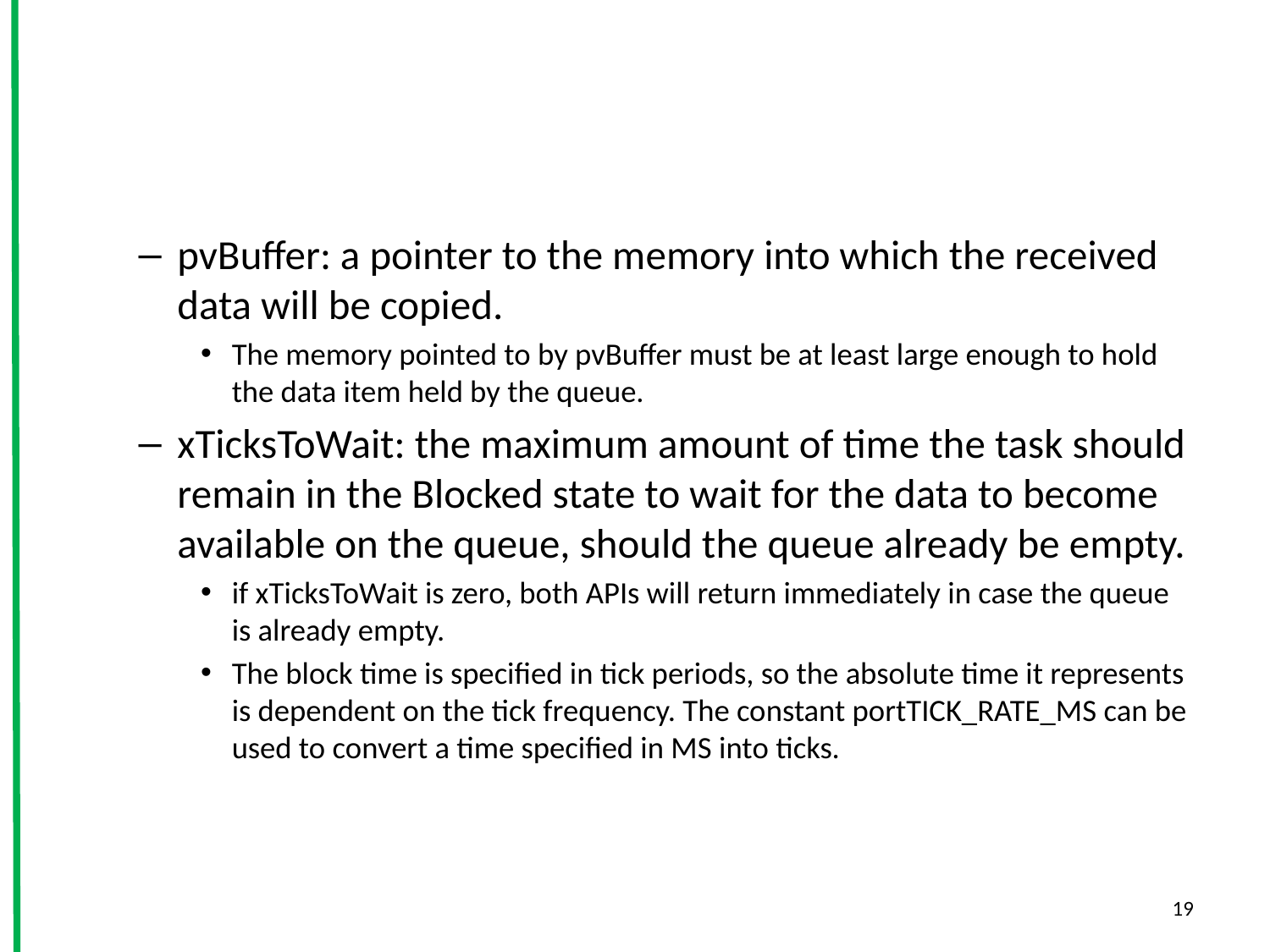

#
pvBuffer: a pointer to the memory into which the received data will be copied.
The memory pointed to by pvBuffer must be at least large enough to hold the data item held by the queue.
xTicksToWait: the maximum amount of time the task should remain in the Blocked state to wait for the data to become available on the queue, should the queue already be empty.
if xTicksToWait is zero, both APIs will return immediately in case the queue is already empty.
The block time is specified in tick periods, so the absolute time it represents is dependent on the tick frequency. The constant portTICK_RATE_MS can be used to convert a time specified in MS into ticks.
19